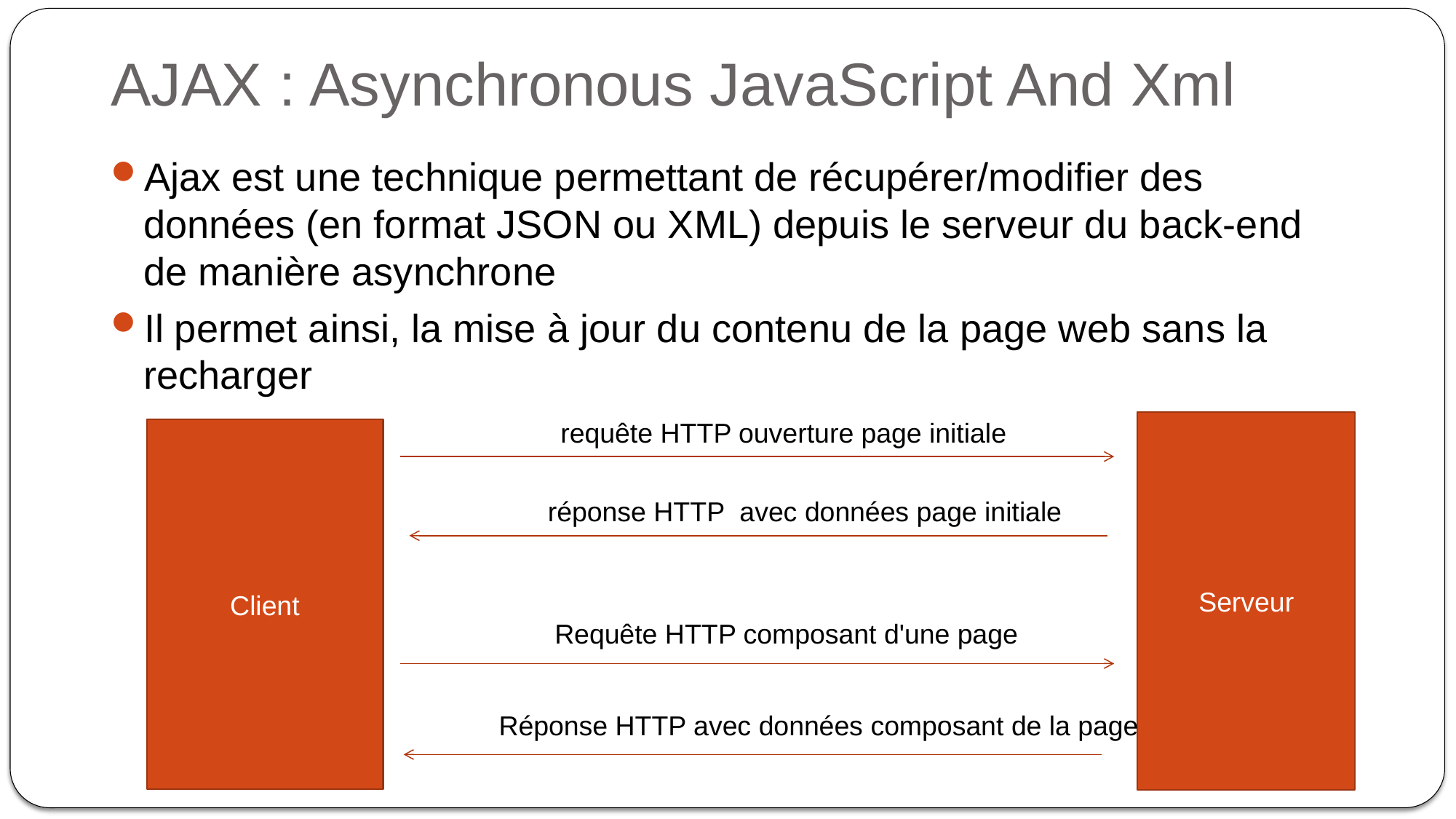

# AJAX : Asynchronous JavaScript And Xml
Ajax est une technique permettant de récupérer/modifier des données (en format JSON ou XML) depuis le serveur du back-end de manière asynchrone
Il permet ainsi, la mise à jour du contenu de la page web sans la recharger

requête HTTP ouverture page initiale
Serveur
Client
réponse HTTP  avec données page initiale
Requête HTTP composant d'une page
Réponse HTTP avec données composant de la page